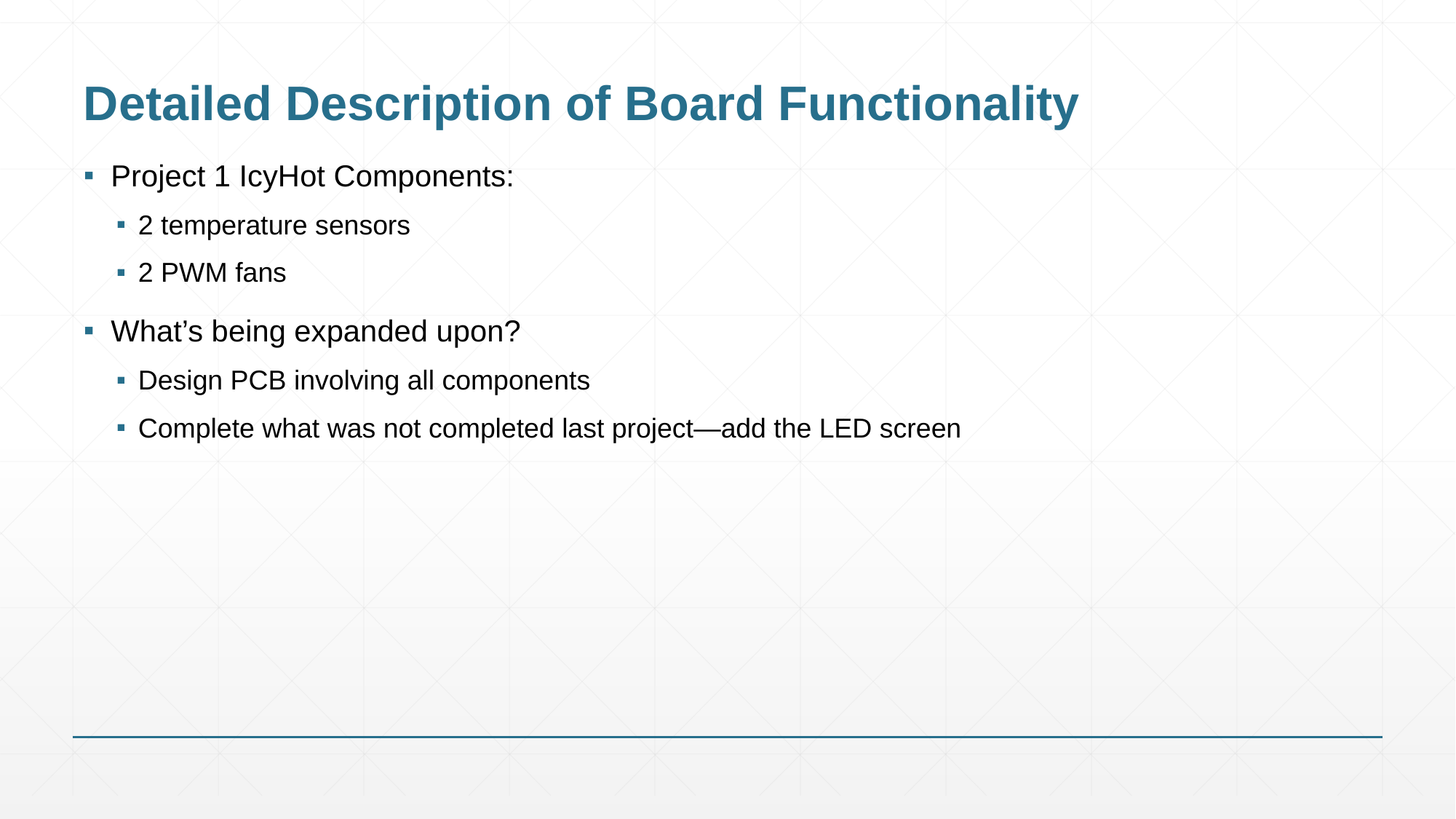

# Detailed Description of Board Functionality
Project 1 IcyHot Components:
2 temperature sensors
2 PWM fans
What’s being expanded upon?
Design PCB involving all components
Complete what was not completed last project—add the LED screen